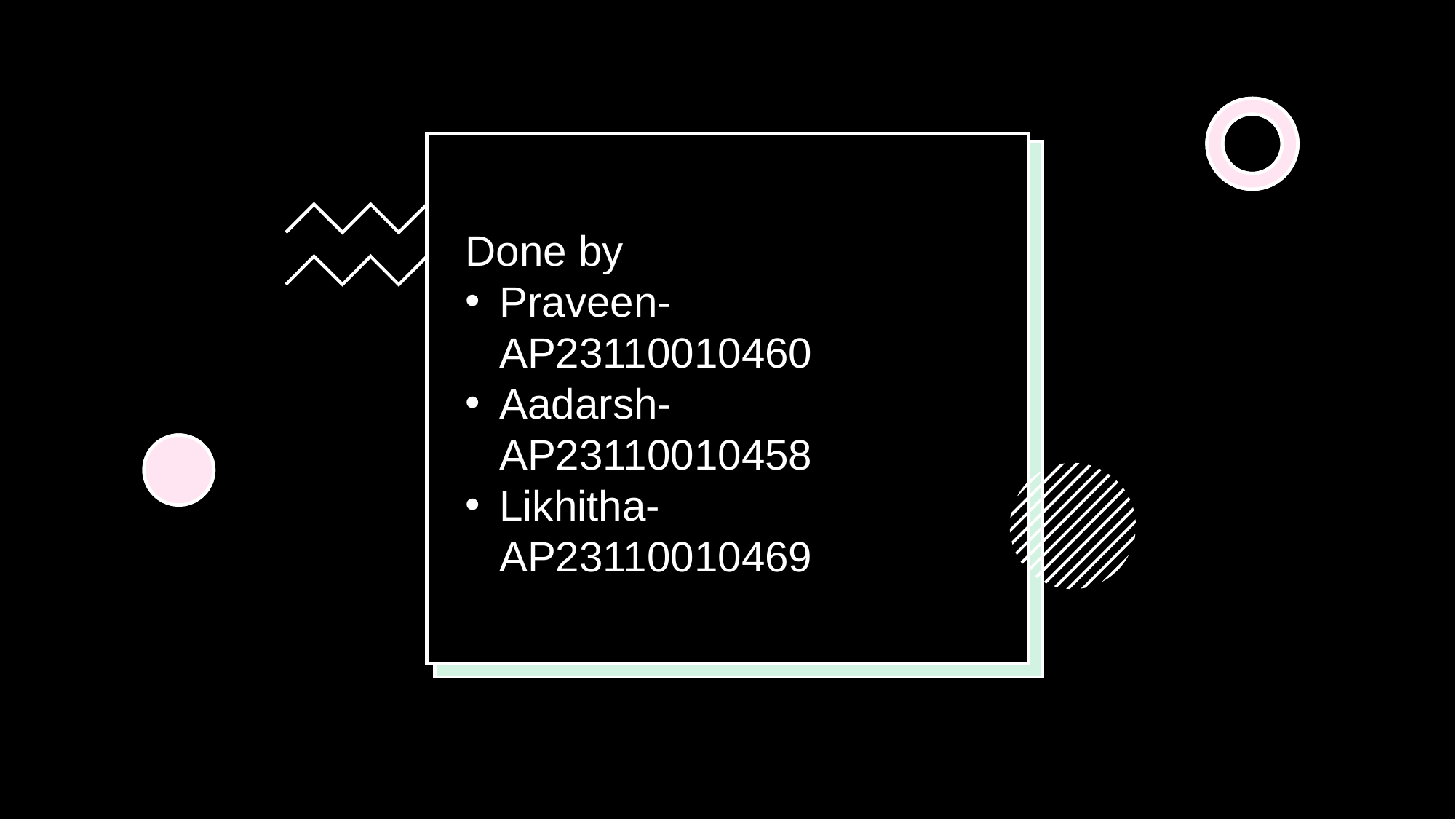

#

Done by
Praveen- AP23110010460
Aadarsh-AP23110010458
Likhitha- AP23110010469